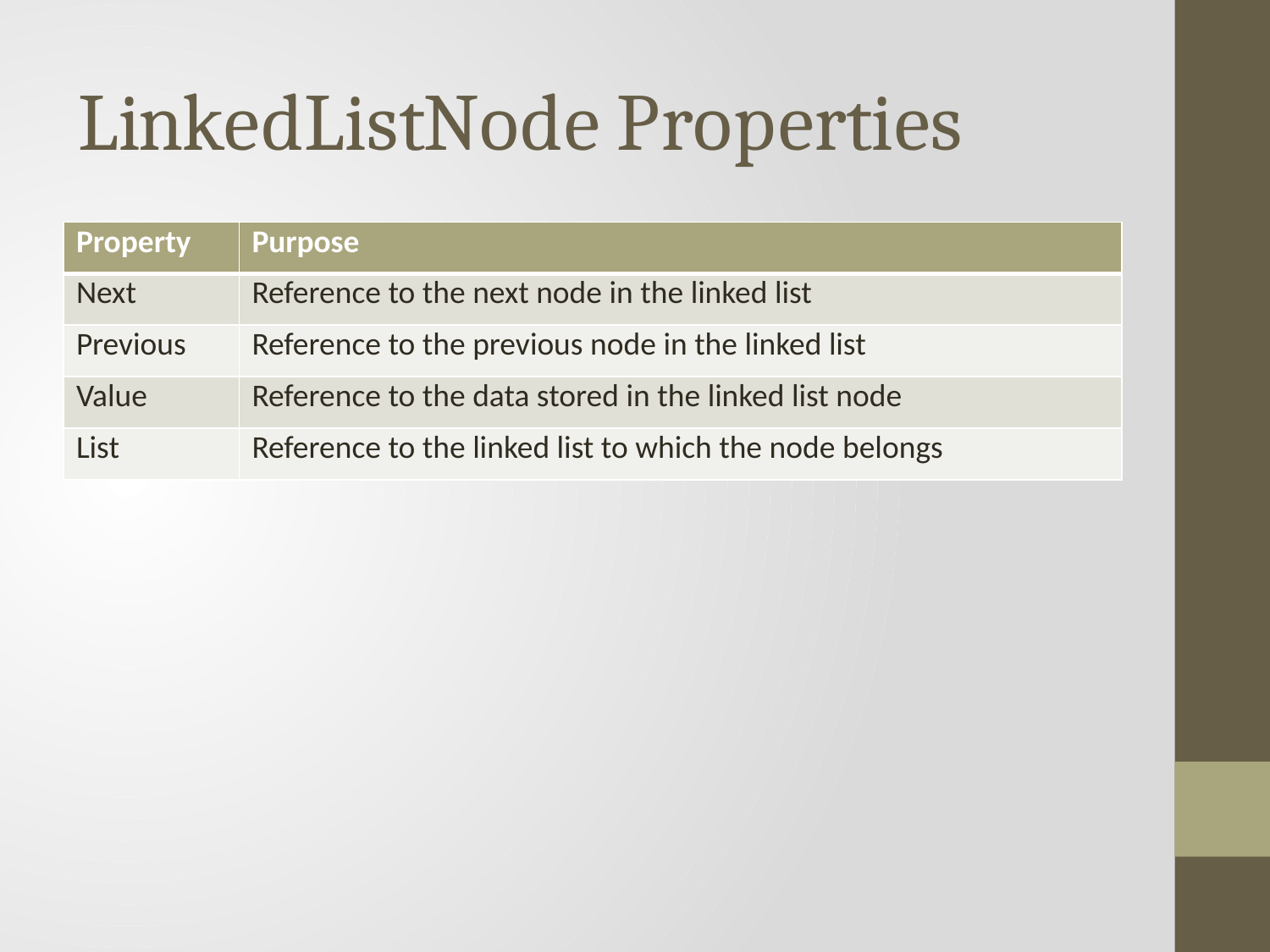

# LinkedListNode Properties
| Property | Purpose |
| --- | --- |
| Next | Reference to the next node in the linked list |
| Previous | Reference to the previous node in the linked list |
| Value | Reference to the data stored in the linked list node |
| List | Reference to the linked list to which the node belongs |